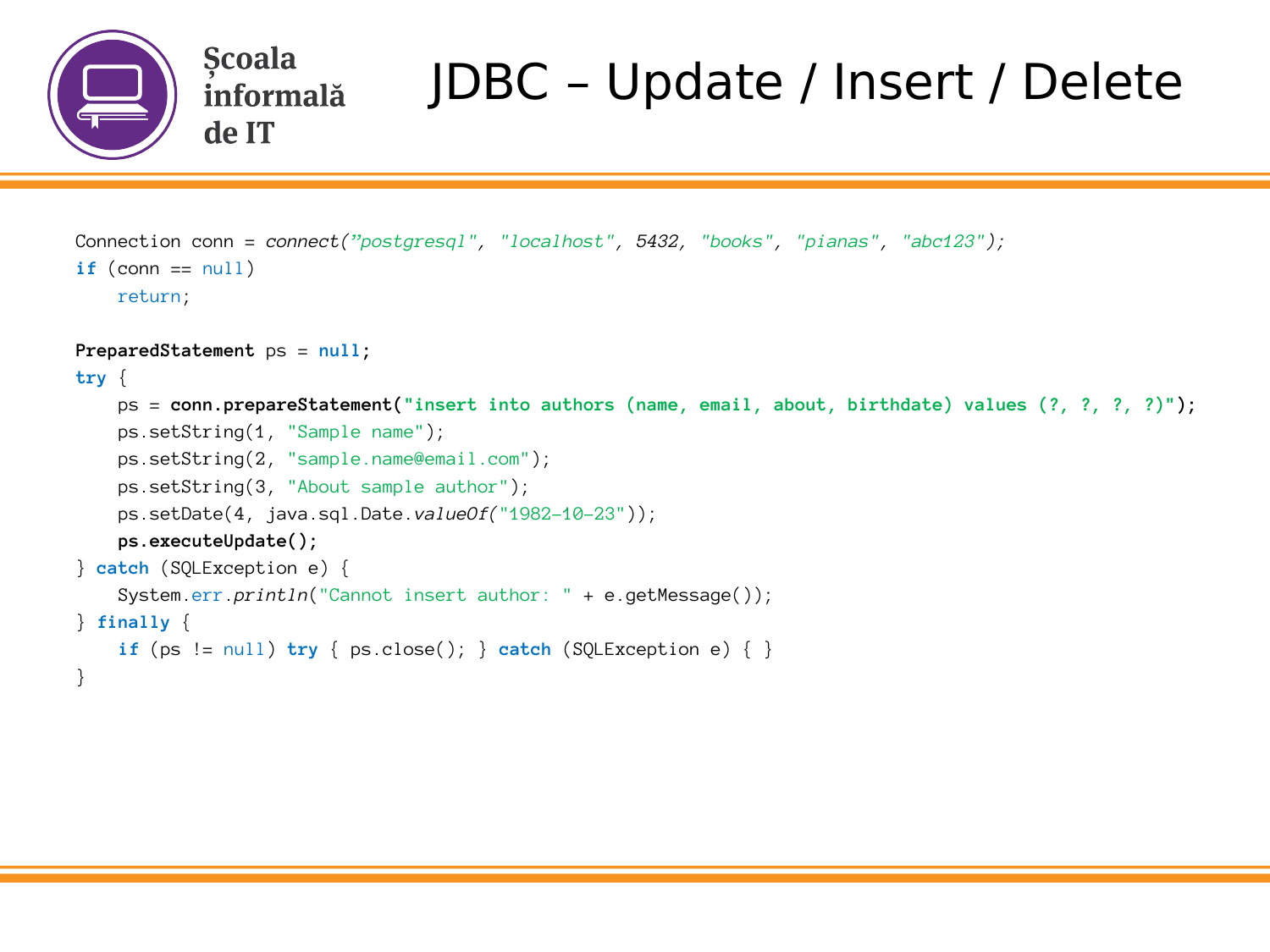

# JDBC – Update / Insert / Delete
Connection conn = connect(”postgresql", "localhost", 5432, "books", "pianas", "abc123");
if (conn == null)
    return;

PreparedStatement ps = null;
try {
    ps = conn.prepareStatement("insert into authors (name, email, about, birthdate) values (?, ?, ?, ?)");
    ps.setString(1, "Sample name");
    ps.setString(2, "sample.name@email.com");
    ps.setString(3, "About sample author");
    ps.setDate(4, java.sql.Date.valueOf("1982-10-23"));
    ps.executeUpdate();
} catch (SQLException e) {
    System.err.println("Cannot insert author: " + e.getMessage());
} finally {
    if (ps != null) try { ps.close(); } catch (SQLException e) { }
}